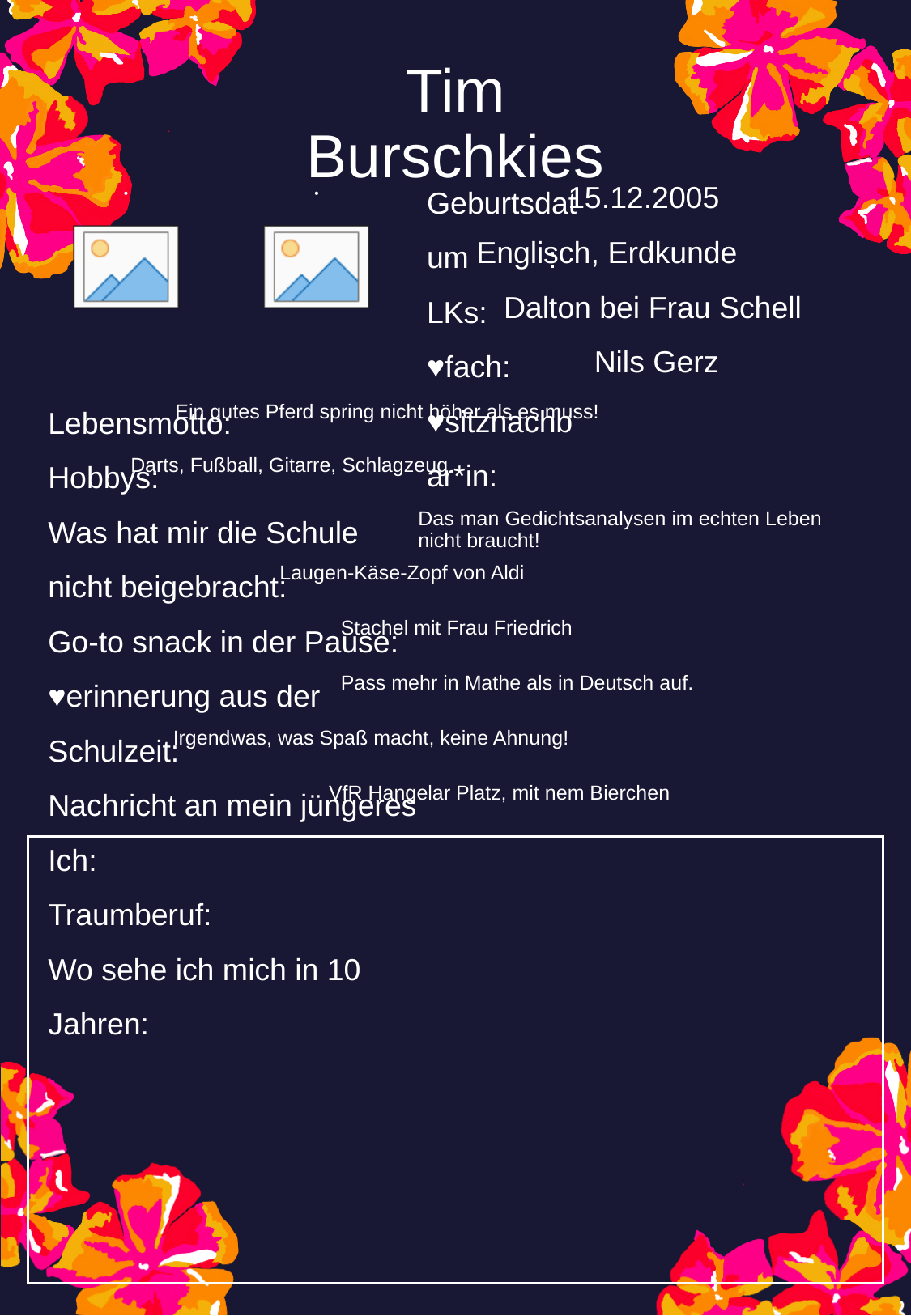

Tim Burschkies

15.12.2005
Englisch, Erdkunde
Dalton bei Frau Schell
Nils Gerz
Ein gutes Pferd spring nicht höher als es muss!
Darts, Fußball, Gitarre, Schlagzeug
Das man Gedichtsanalysen im echten Leben nicht braucht!
Laugen-Käse-Zopf von Aldi
Stachel mit Frau Friedrich
Pass mehr in Mathe als in Deutsch auf.
Irgendwas, was Spaß macht, keine Ahnung!
VfR Hangelar Platz, mit nem Bierchen